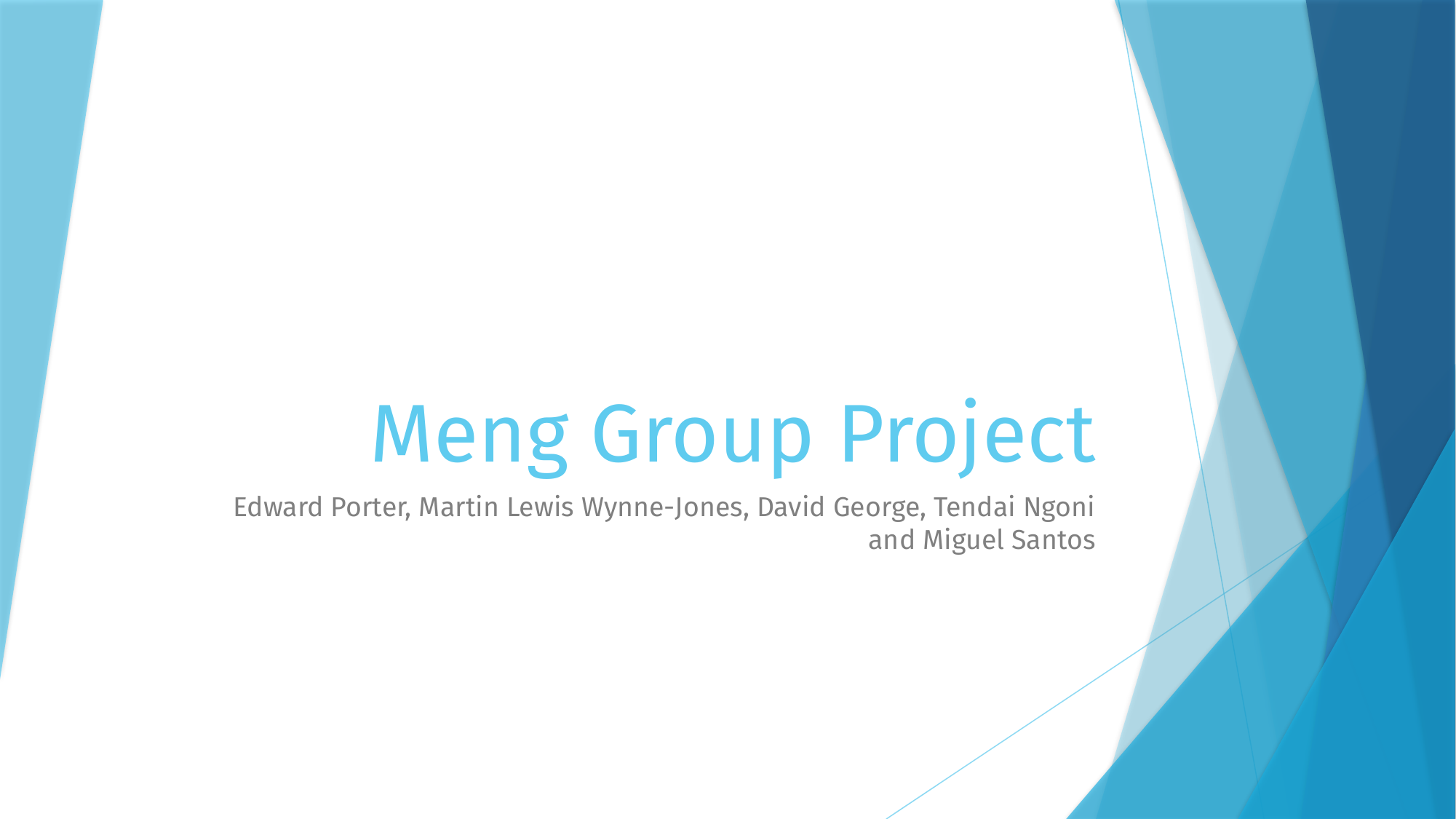

# Meng Group Project
Edward Porter, Martin Lewis Wynne-Jones, David George, Tendai Ngoni and Miguel Santos